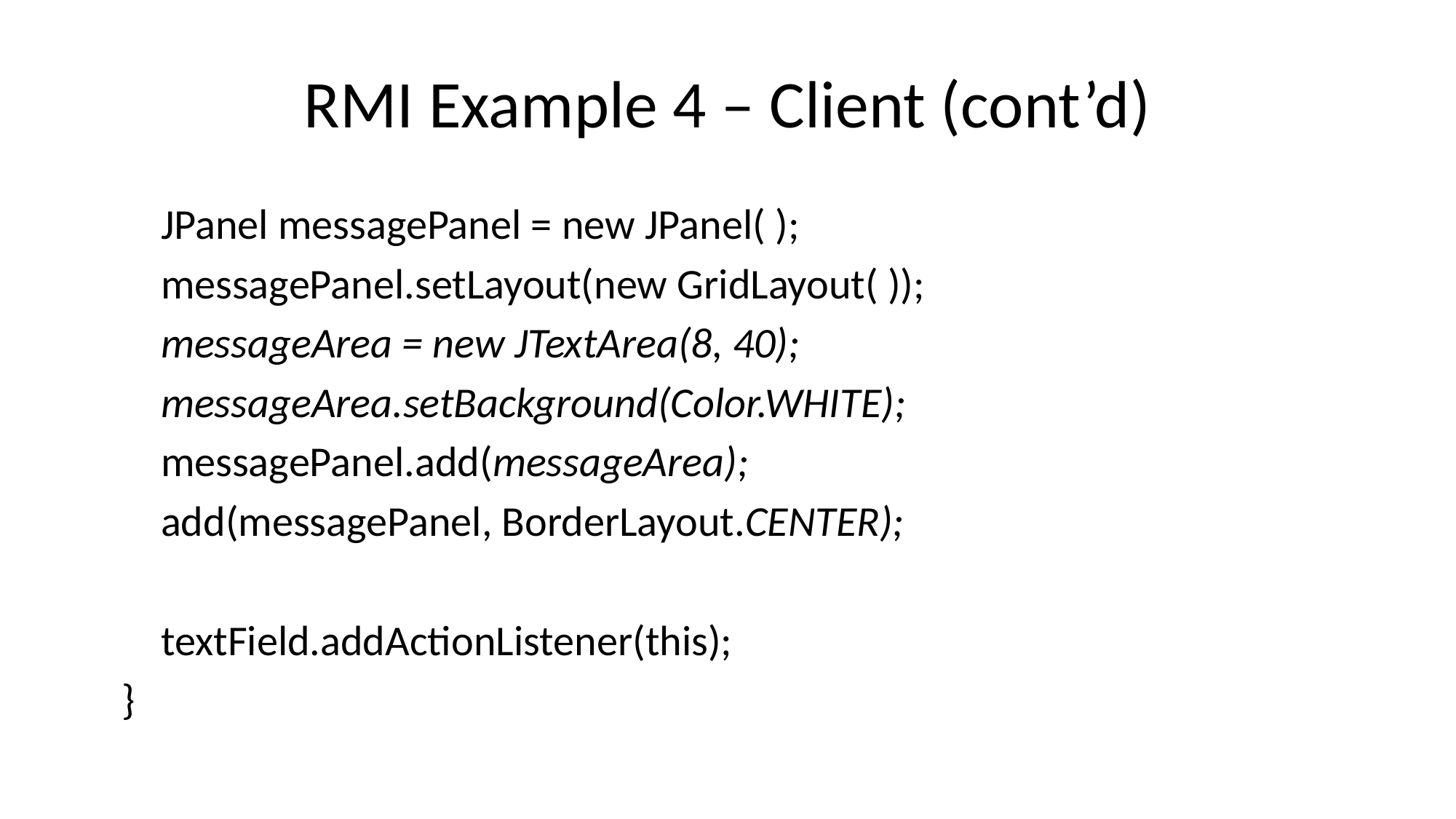

# RMI Example 4 – Client (cont’d)
        JPanel messagePanel = new JPanel( );
        messagePanel.setLayout(new GridLayout( ));
        messageArea = new JTextArea(8, 40);
        messageArea.setBackground(Color.WHITE);
        messagePanel.add(messageArea);
        add(messagePanel, BorderLayout.CENTER);

        textField.addActionListener(this);
    }